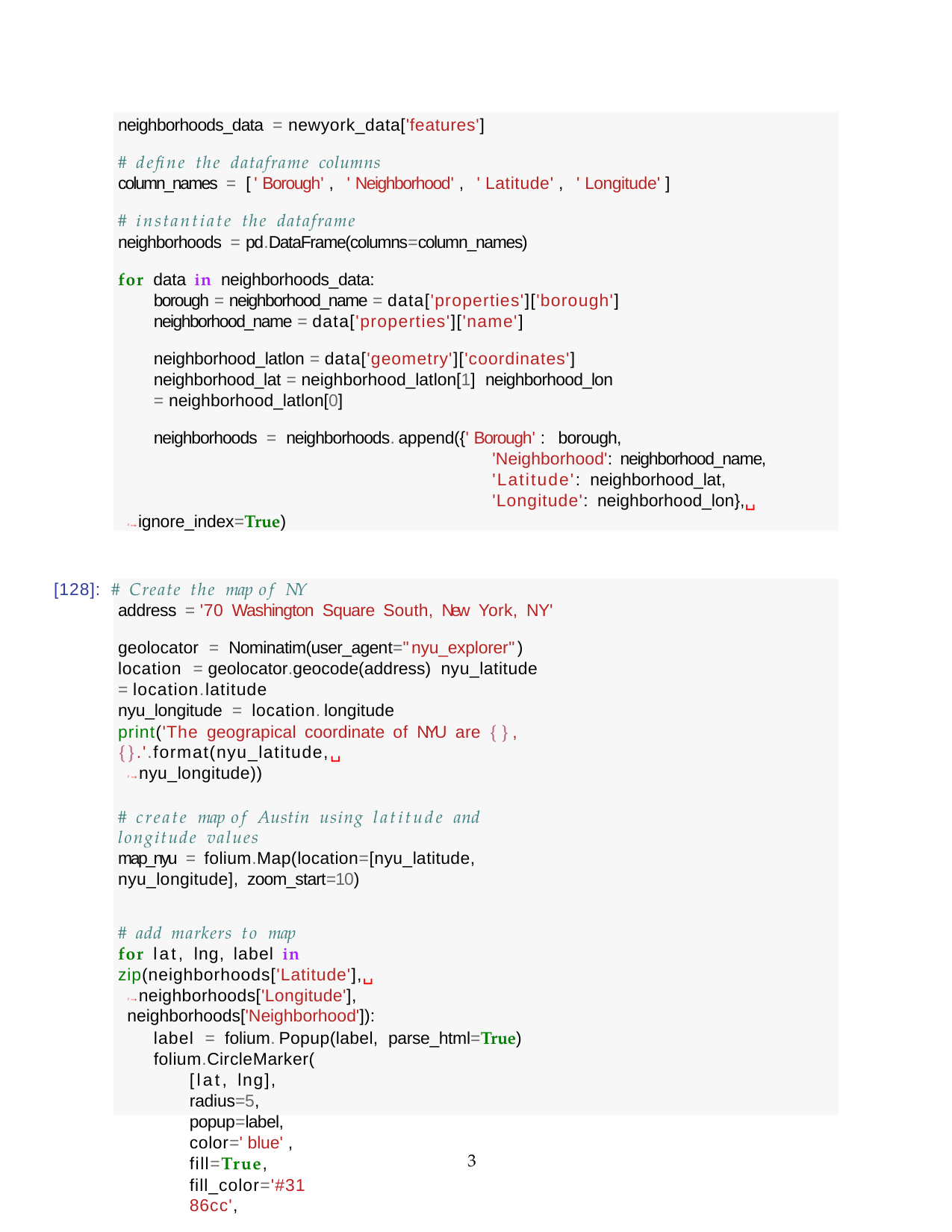

neighborhoods_data = newyork_data['features']

# define the dataframe columns
column_names  =  ['Borough',  'Neighborhood',  'Latitude',  'Longitude']

# instantiate the dataframe
neighborhoods = pd.DataFrame(columns=column_names)

for data in neighborhoods_data:
borough = neighborhood_name = data['properties']['borough']  neighborhood_name = data['properties']['name']

neighborhood_latlon = data['geometry']['coordinates']  neighborhood_lat = neighborhood_latlon[1]  neighborhood_lon = neighborhood_latlon[0]

neighborhoods  =  neighborhoods.append({'Borough':  borough,
'Neighborhood': neighborhood_name,  'Latitude': neighborhood_lat,  'Longitude': neighborhood_lon},␣
‹→ignore_index=True)
[128]: # Create the map of NY
address = '70 Washington Square South, New York, NY'

geolocator  =  Nominatim(user_agent="nyu_explorer")  location  = geolocator.geocode(address)  nyu_latitude = location.latitude
nyu_longitude  =  location.longitude
print('The geograpical coordinate of NYU are {}, {}.'.format(nyu_latitude,␣
‹→nyu_longitude))
# create map of Austin using latitude and longitude values
map_nyu = folium.Map(location=[nyu_latitude, nyu_longitude], zoom_start=10)

# add markers to map
for lat, lng, label in zip(neighborhoods['Latitude'],␣
‹→neighborhoods['Longitude'], neighborhoods['Neighborhood']):
label  =  folium.Popup(label,  parse_html=True)  folium.CircleMarker(
[lat, lng],  radius=5,  popup=label,  color='blue',  fill=True,
fill_color='#3186cc',

3